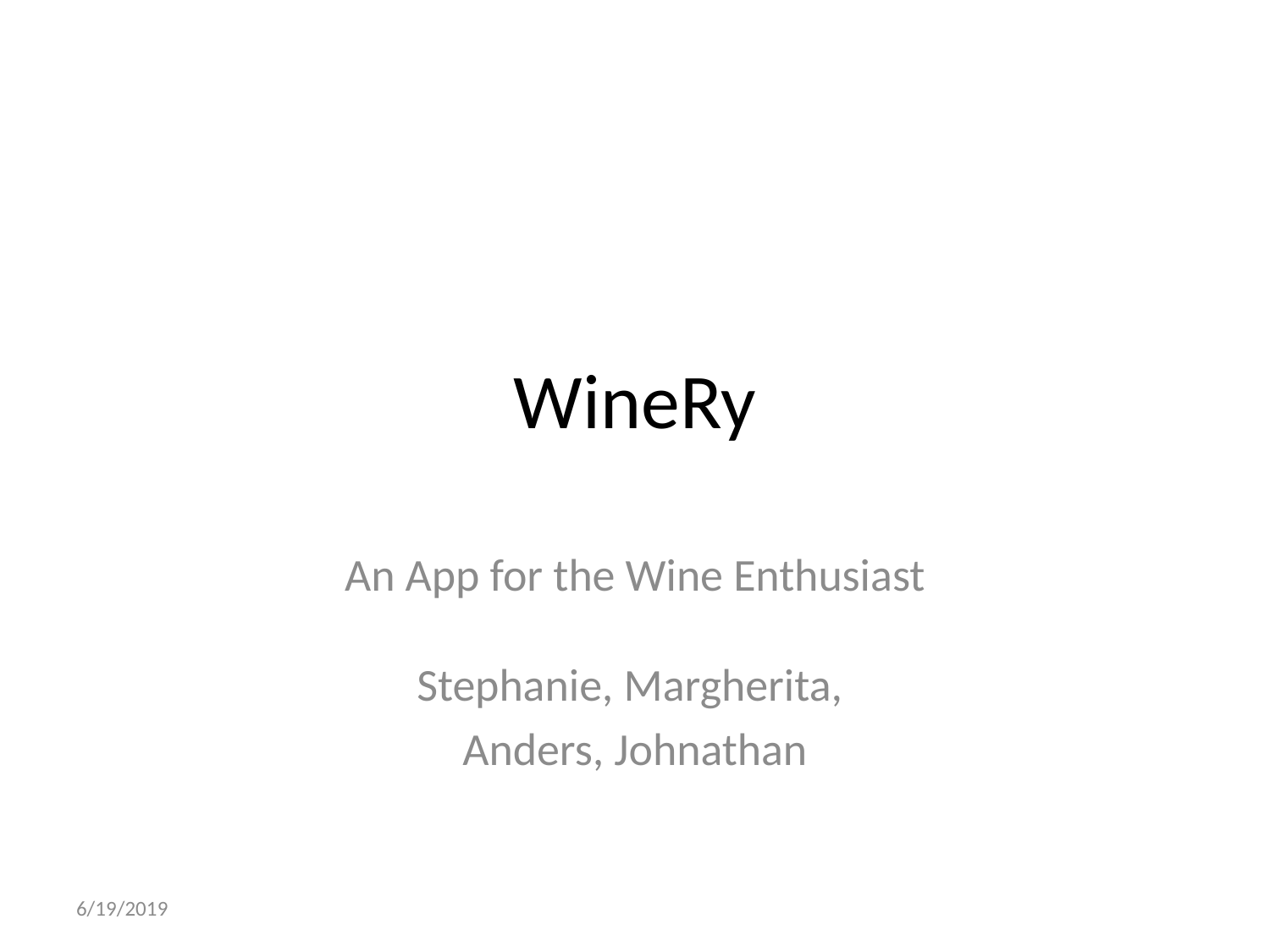

# WineRy
An App for the Wine Enthusiast
Stephanie, Margherita,
Anders, Johnathan
6/19/2019